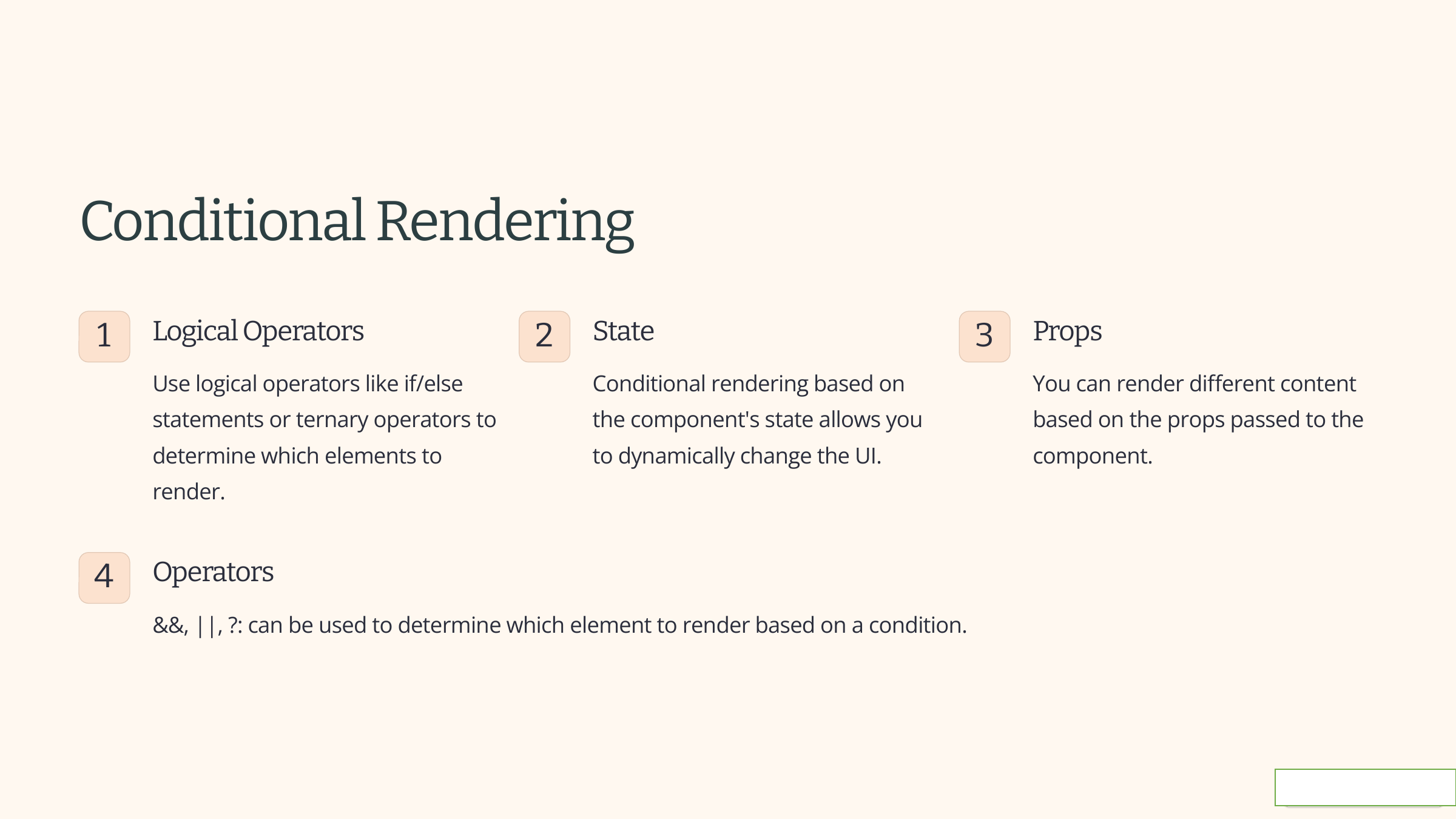

Conditional Rendering

Logical Operators

State

Props
1
2
3
Use logical operators like if/else statements or ternary operators to determine which elements to render.
Conditional rendering based on the component's state allows you to dynamically change the UI.
You can render different content based on the props passed to the component.

Operators
4
&&, ||, ?: can be used to determine which element to render based on a condition.